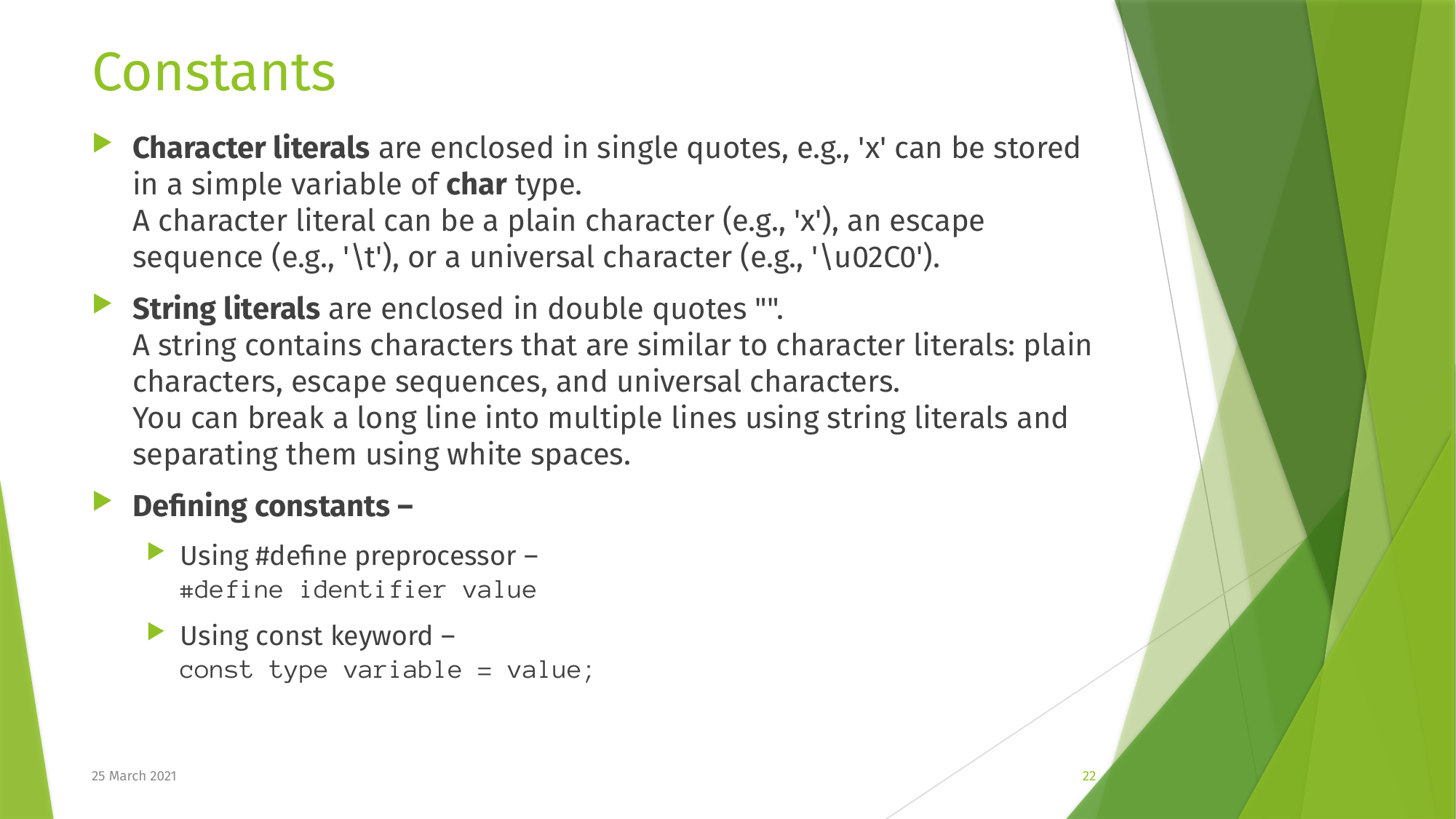

# Constants
Character literals are enclosed in single quotes, e.g., 'x' can be stored in a simple variable of char type.
A character literal can be a plain character (e.g., 'x'), an escape sequence (e.g., '\t'), or a universal character (e.g., '\u02C0').
String literals are enclosed in double quotes "".
A string contains characters that are similar to character literals: plain characters, escape sequences, and universal characters.
You can break a long line into multiple lines using string literals and separating them using white spaces.
Defining constants –
Using #define preprocessor –
#define identifier value
Using const keyword –
const type variable = value;
25 March 2021
22